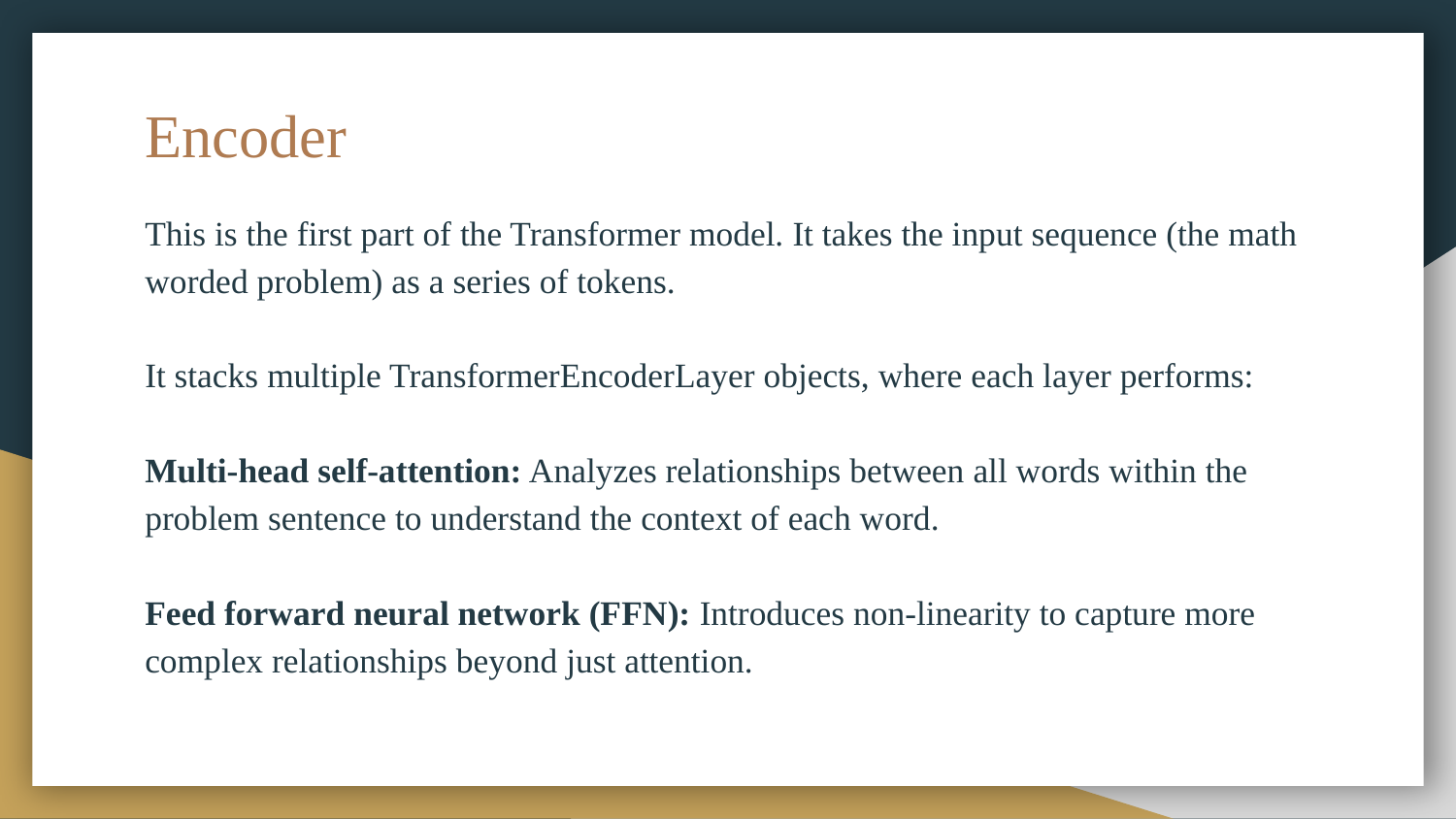

# Encoder
This is the first part of the Transformer model. It takes the input sequence (the math worded problem) as a series of tokens.

It stacks multiple TransformerEncoderLayer objects, where each layer performs:

Multi-head self-attention: Analyzes relationships between all words within the problem sentence to understand the context of each word.

Feed forward neural network (FFN): Introduces non-linearity to capture more complex relationships beyond just attention.